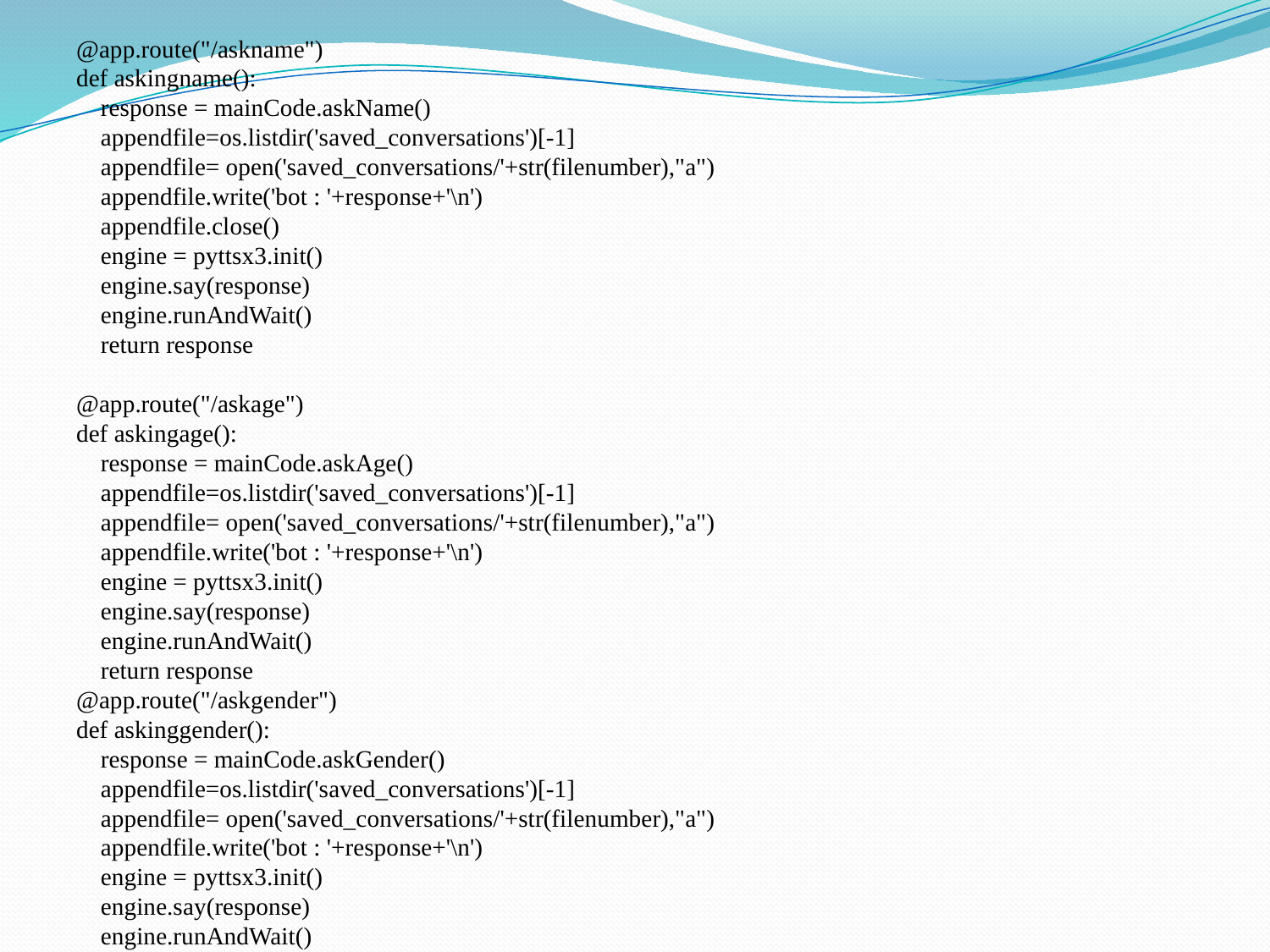

@app.route("/askname")
def askingname():
    response = mainCode.askName()
    appendfile=os.listdir('saved_conversations')[-1]
    appendfile= open('saved_conversations/'+str(filenumber),"a")
    appendfile.write('bot : '+response+'\n')
    appendfile.close()
    engine = pyttsx3.init()
    engine.say(response)
    engine.runAndWait()
    return response

@app.route("/askage")
def askingage():
    response = mainCode.askAge()
    appendfile=os.listdir('saved_conversations')[-1]
    appendfile= open('saved_conversations/'+str(filenumber),"a")
    appendfile.write('bot : '+response+'\n')
    engine = pyttsx3.init()
    engine.say(response)
    engine.runAndWait()
    return response
@app.route("/askgender")
def askinggender():
    response = mainCode.askGender()
    appendfile=os.listdir('saved_conversations')[-1]
    appendfile= open('saved_conversations/'+str(filenumber),"a")
    appendfile.write('bot : '+response+'\n')
    engine = pyttsx3.init()
    engine.say(response)
    engine.runAndWait()
    return response